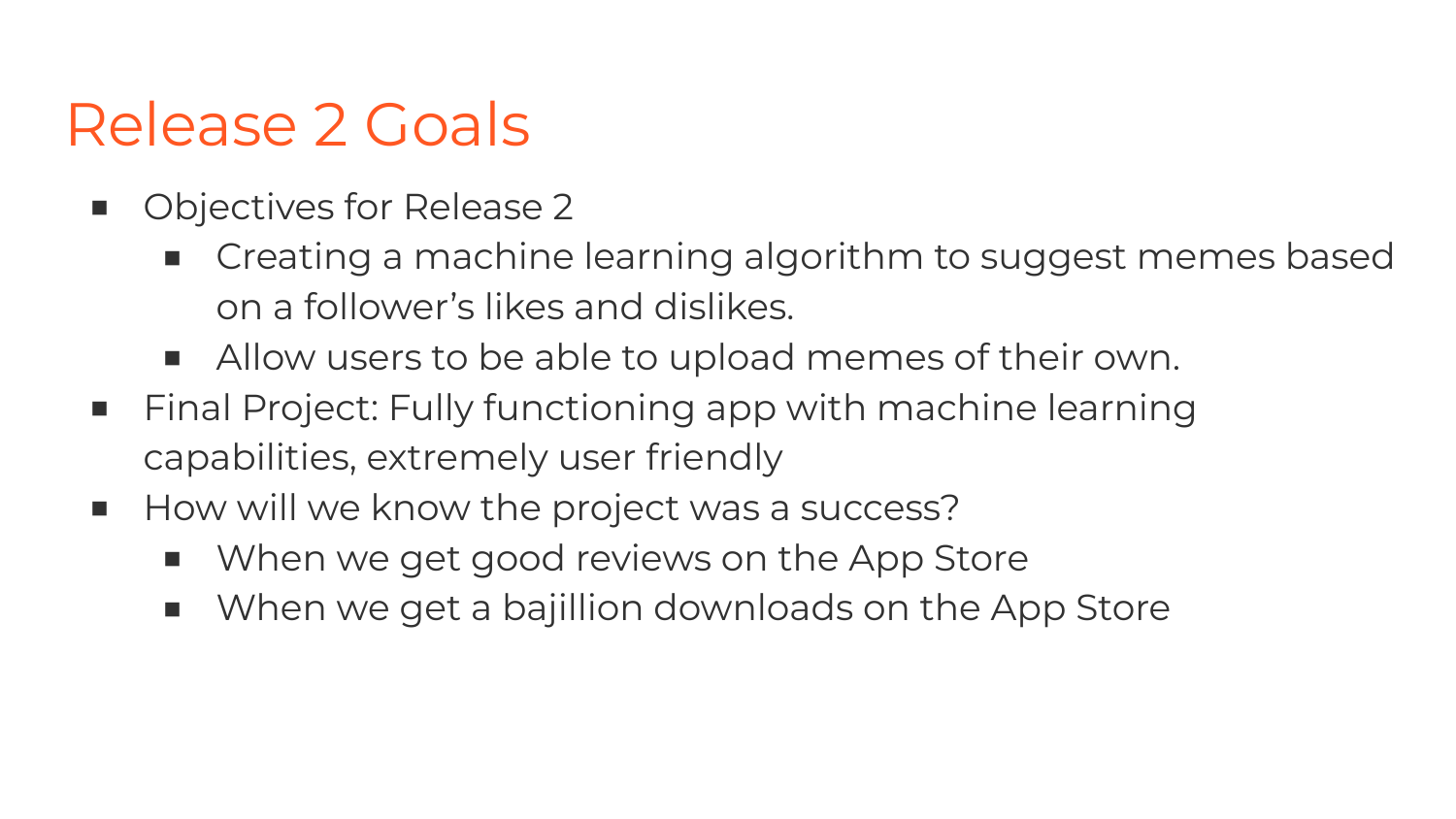

# Release 2 Goals
Objectives for Release 2
Creating a machine learning algorithm to suggest memes based on a follower’s likes and dislikes.
Allow users to be able to upload memes of their own.
Final Project: Fully functioning app with machine learning capabilities, extremely user friendly
How will we know the project was a success?
When we get good reviews on the App Store
When we get a bajillion downloads on the App Store